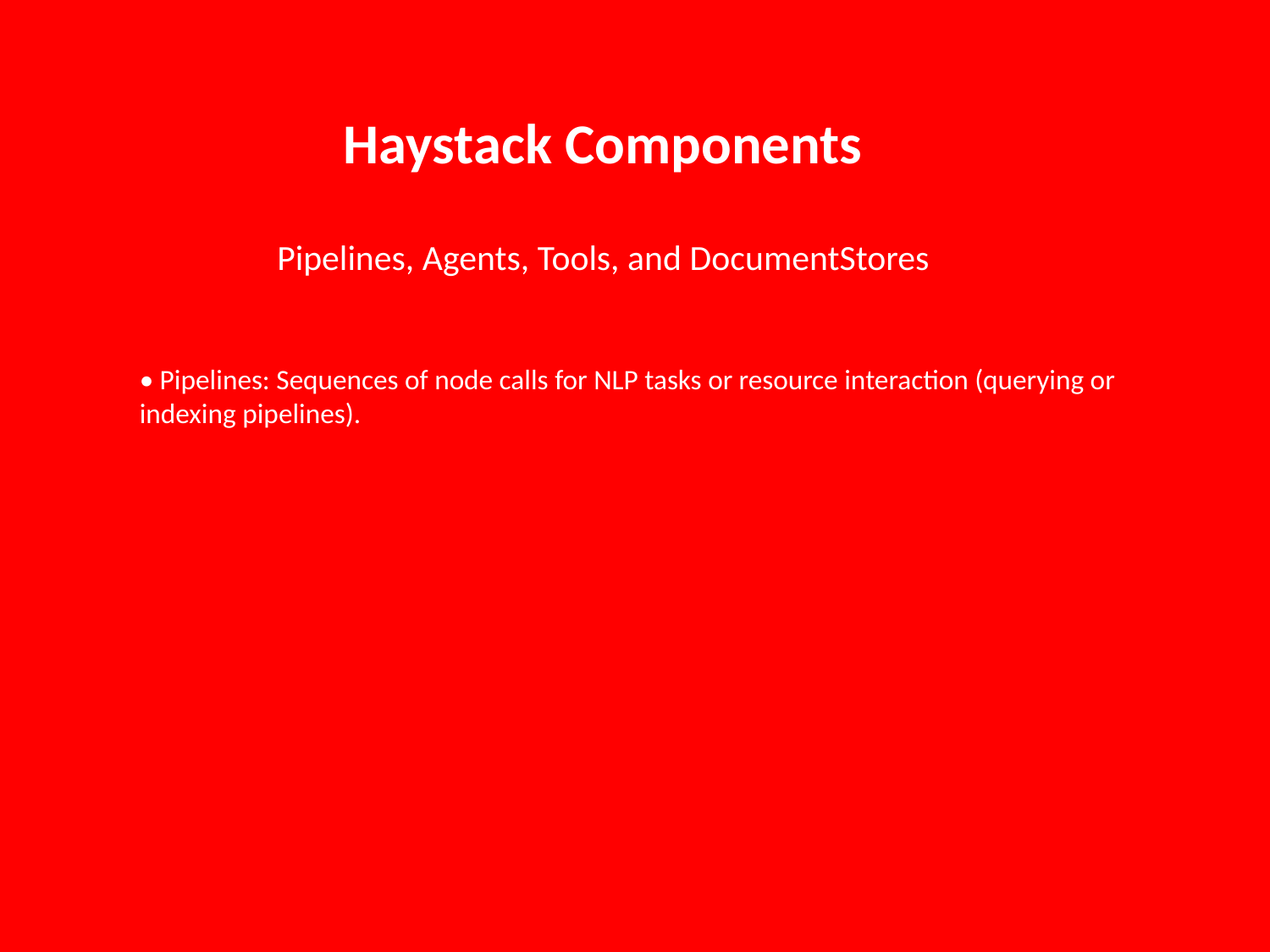

Haystack Components

Pipelines, Agents, Tools, and DocumentStores

• Pipelines: Sequences of node calls for NLP tasks or resource interaction (querying or indexing pipelines).

Slide 13